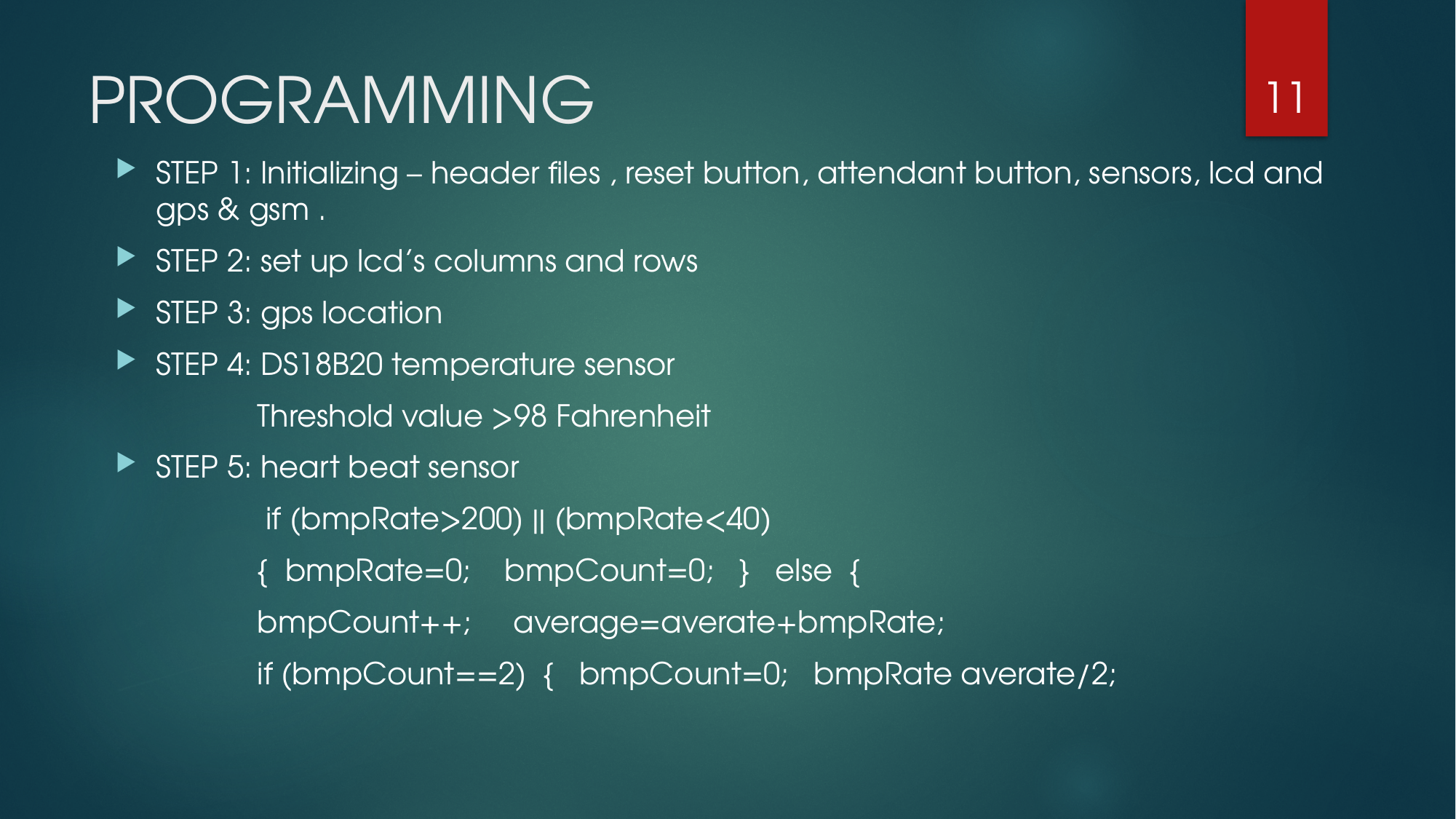

11
# PROGRAMMING
STEP 1: Initializing – header files , reset button, attendant button, sensors, lcd and gps & gsm .
STEP 2: set up lcd’s columns and rows
STEP 3: gps location
STEP 4: DS18B20 temperature sensor
                 Threshold value >98 Fahrenheit
STEP 5: heart beat sensor
                  if (bmpRate>200) || (bmpRate<40)
                 {  bmpRate=0;    bmpCount=0;   }   else  {
                 bmpCount++;     average=averate+bmpRate;
                 if (bmpCount==2)  {   bmpCount=0;   bmpRate averate/2;